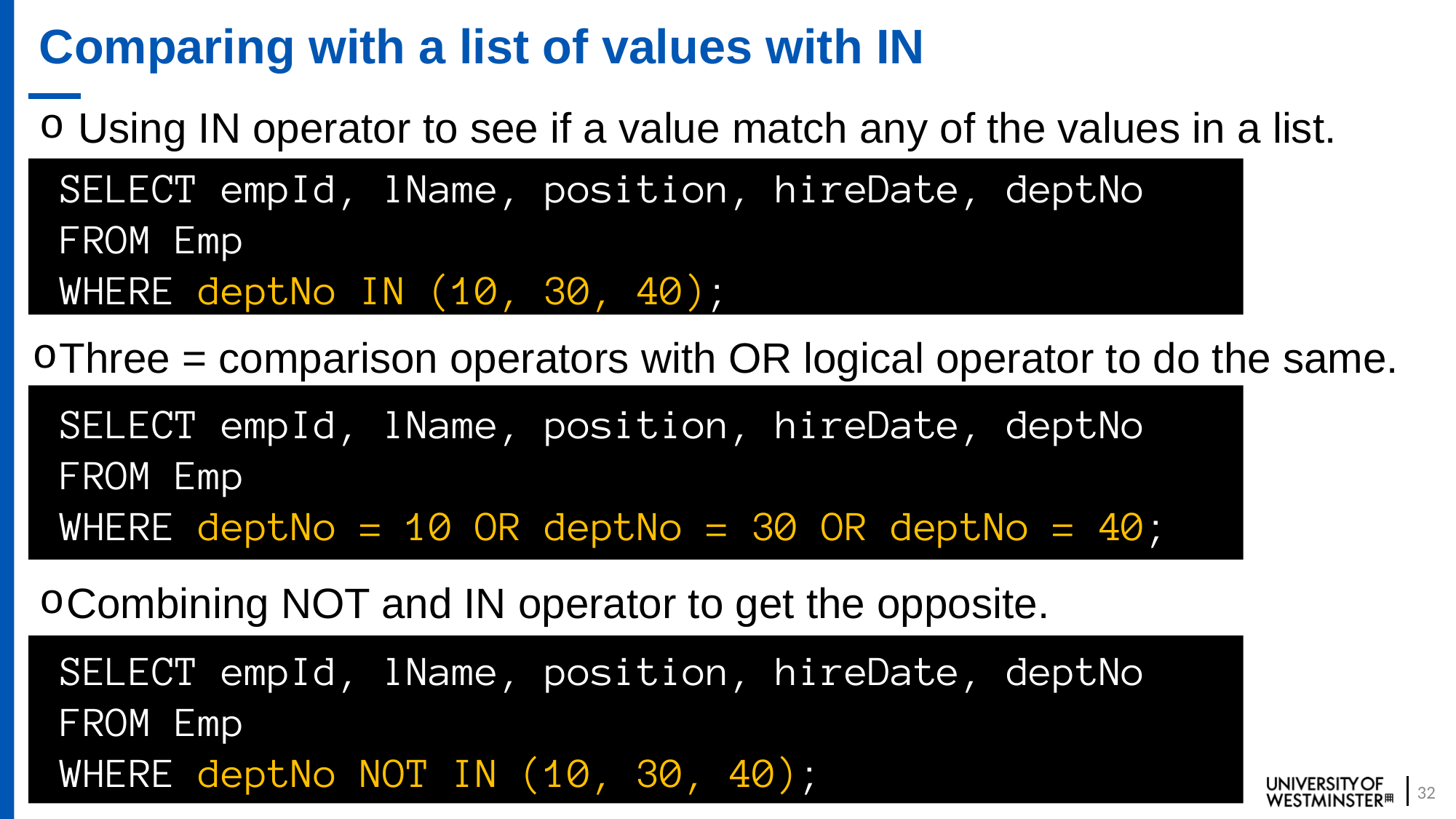

# Comparing with a list of values with IN
 Using IN operator to see if a value match any of the values in a list.

SELECT empId, lName, position, hireDate, deptNo
FROM Emp
WHERE deptNo IN (10, 30, 40);
Three = comparison operators with OR logical operator to do the same.
SELECT empId, lName, position, hireDate, deptNo
FROM Emp
WHERE deptNo = 10 OR deptNo = 30 OR deptNo = 40;
Combining NOT and IN operator to get the opposite.
SELECT empId, lName, position, hireDate, deptNo
FROM Emp
WHERE deptNo NOT IN (10, 30, 40);
32